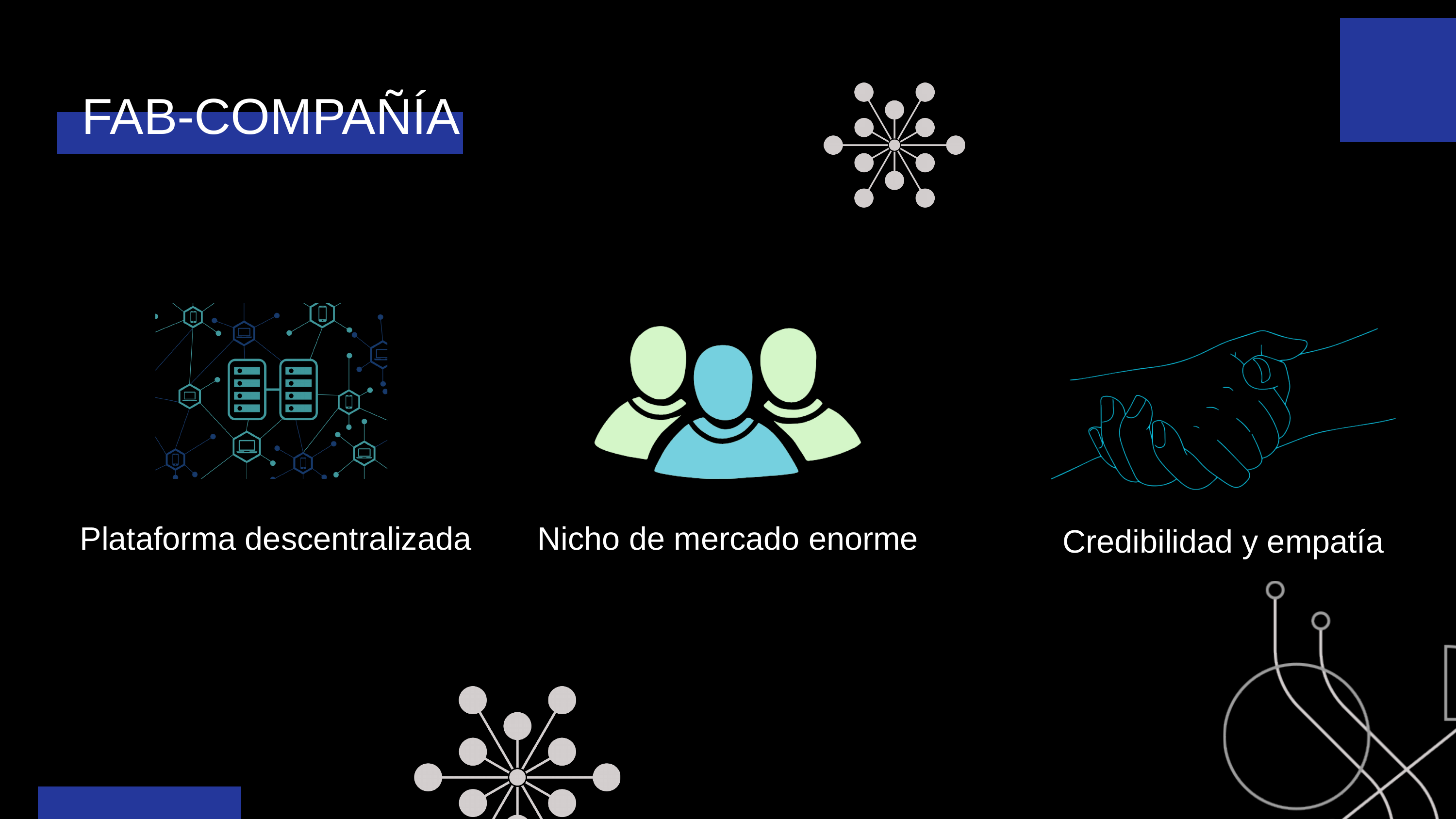

FAB-COMPAÑÍA

 Plataforma descentralizada

Nicho de mercado enorme
 Credibilidad y empatía